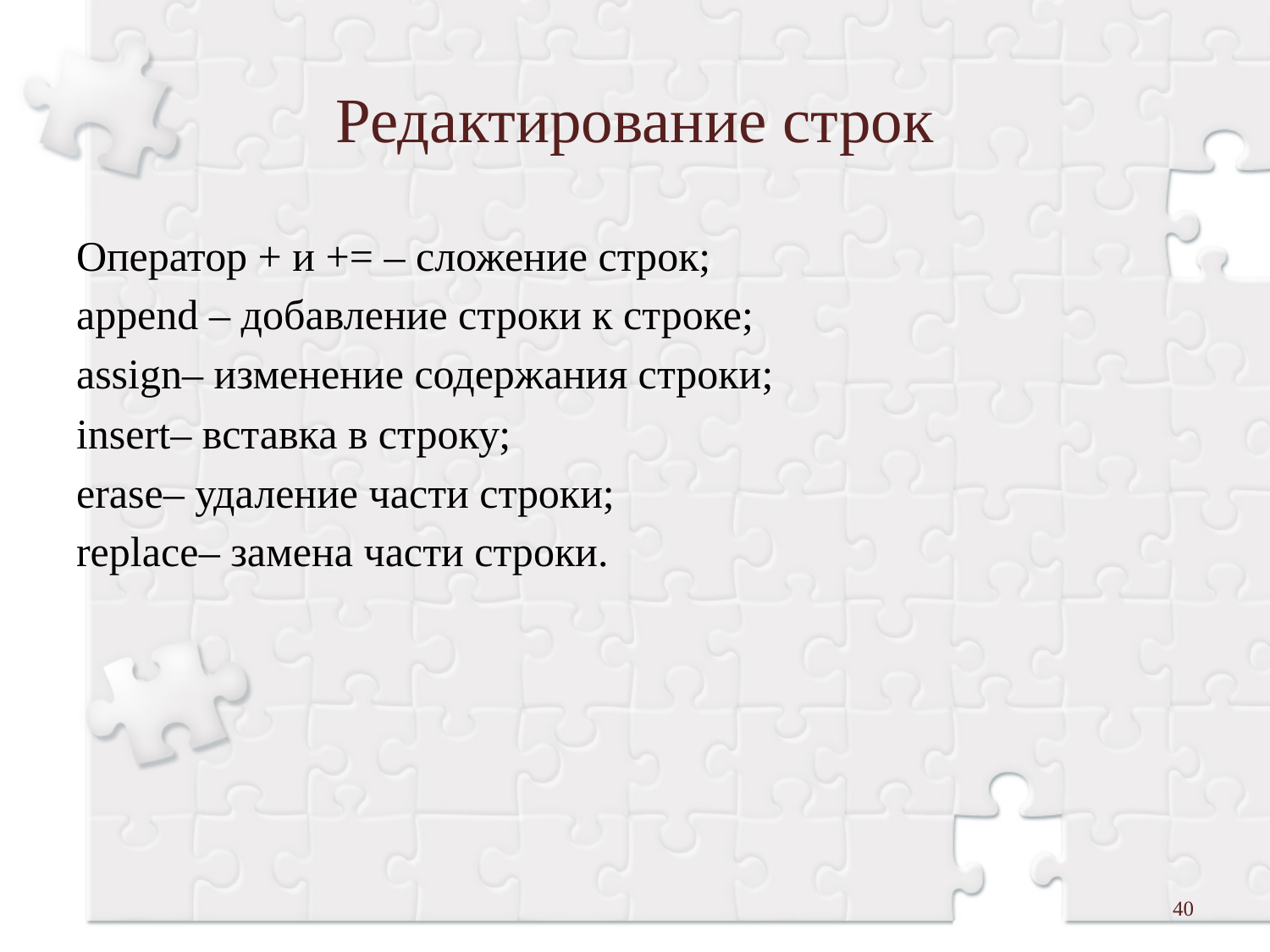

# Редактирование строк
Оператор + и += – сложение строк;
append – добавление строки к строке;
assign– изменение содержания строки;
insert– вставка в строку;
erase– удаление части строки;
replace– замена части строки.
40